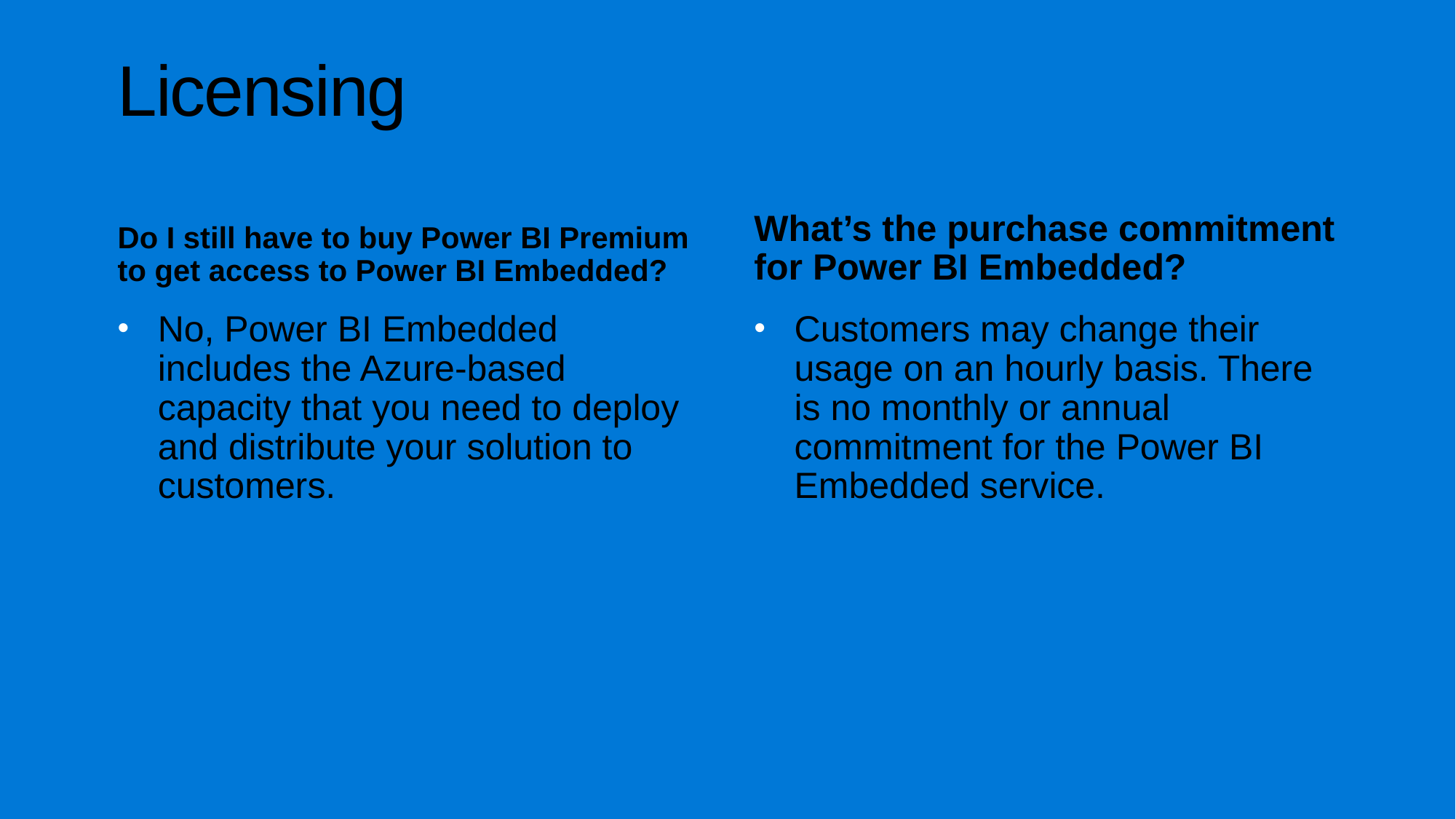

# Licensing
What’s the purchase commitment for Power BI Embedded?
Do I still have to buy Power BI Premium to get access to Power BI Embedded?
No, Power BI Embedded includes the Azure-based capacity that you need to deploy and distribute your solution to customers.
Customers may change their usage on an hourly basis. There is no monthly or annual commitment for the Power BI Embedded service.